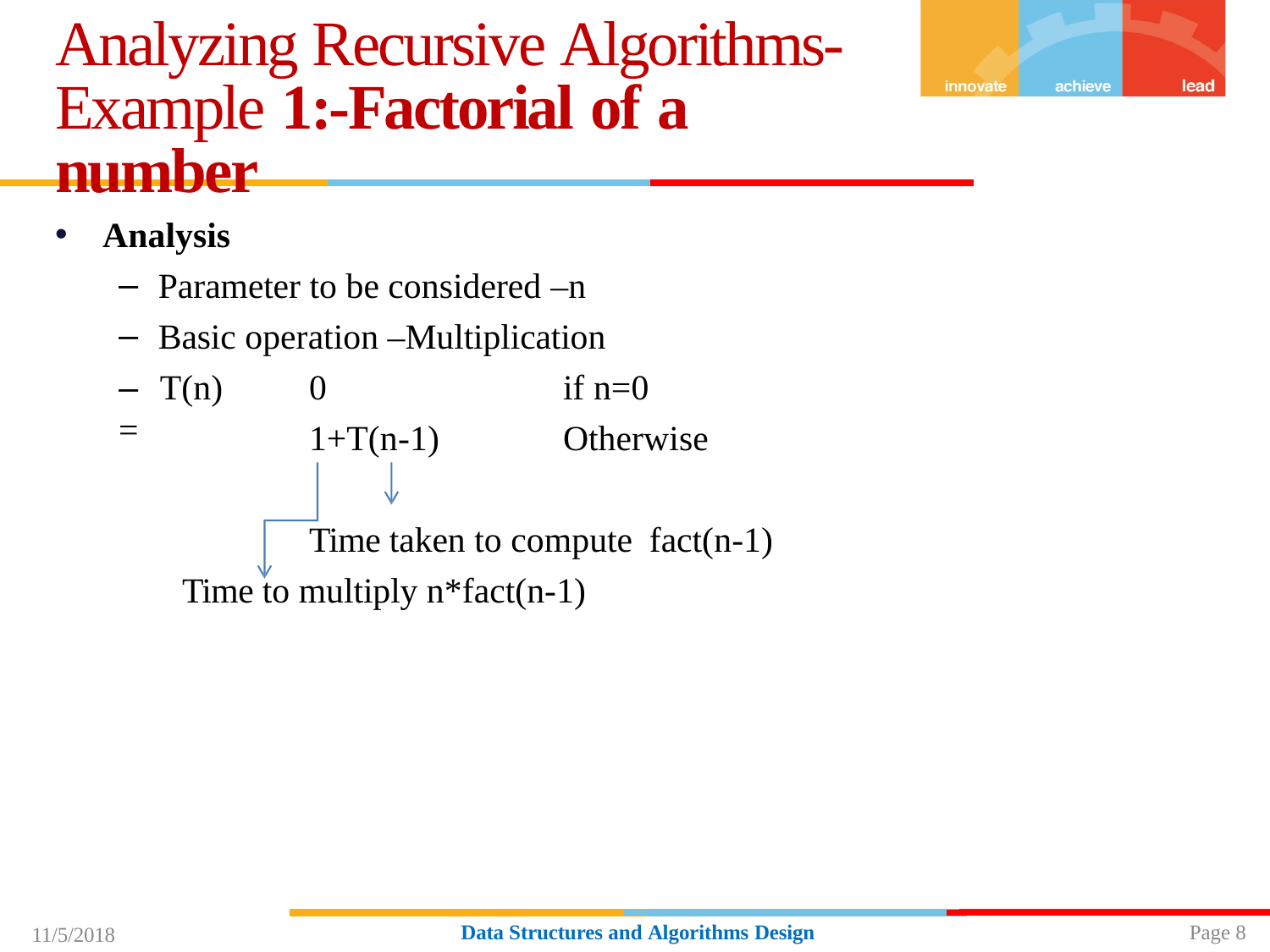

# Analyzing Recursive Algorithms-  Example 1:-Factorial of a number
Analysis
Parameter to be considered –n
Basic operation –Multiplication
0
1+T(n-1)
if n=0
Otherwise
–	T(n) =

Time taken to compute fact(n-1)
Time to multiply n*fact(n-1)
Page 8
Data Structures and Algorithms Design
11/5/2018